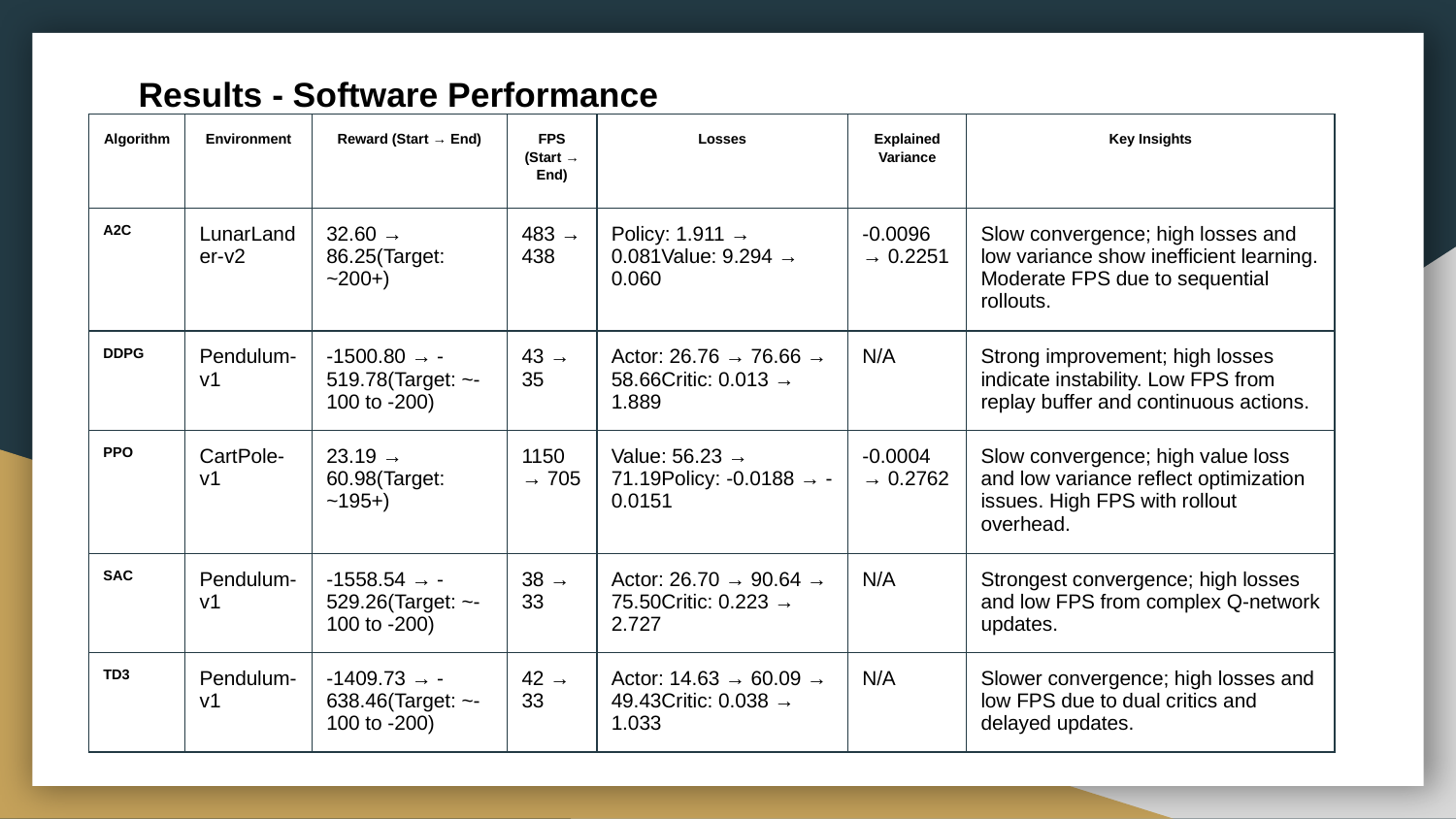

# Results - Software Performance
| Algorithm | Environment | Reward (Start → End) | FPS (Start → End) | Losses | Explained Variance | Key Insights |
| --- | --- | --- | --- | --- | --- | --- |
| A2C | LunarLander-v2 | 32.60 → 86.25(Target: ~200+) | 483 → 438 | Policy: 1.911 → 0.081Value: 9.294 → 0.060 | -0.0096 → 0.2251 | Slow convergence; high losses and low variance show inefficient learning. Moderate FPS due to sequential rollouts. |
| DDPG | Pendulum-v1 | -1500.80 → -519.78(Target: ~-100 to -200) | 43 → 35 | Actor: 26.76 → 76.66 → 58.66Critic: 0.013 → 1.889 | N/A | Strong improvement; high losses indicate instability. Low FPS from replay buffer and continuous actions. |
| PPO | CartPole-v1 | 23.19 → 60.98(Target: ~195+) | 1150 → 705 | Value: 56.23 → 71.19Policy: -0.0188 → -0.0151 | -0.0004 → 0.2762 | Slow convergence; high value loss and low variance reflect optimization issues. High FPS with rollout overhead. |
| SAC | Pendulum-v1 | -1558.54 → -529.26(Target: ~-100 to -200) | 38 → 33 | Actor: 26.70 → 90.64 → 75.50Critic: 0.223 → 2.727 | N/A | Strongest convergence; high losses and low FPS from complex Q-network updates. |
| TD3 | Pendulum-v1 | -1409.73 → -638.46(Target: ~-100 to -200) | 42 → 33 | Actor: 14.63 → 60.09 → 49.43Critic: 0.038 → 1.033 | N/A | Slower convergence; high losses and low FPS due to dual critics and delayed updates. |